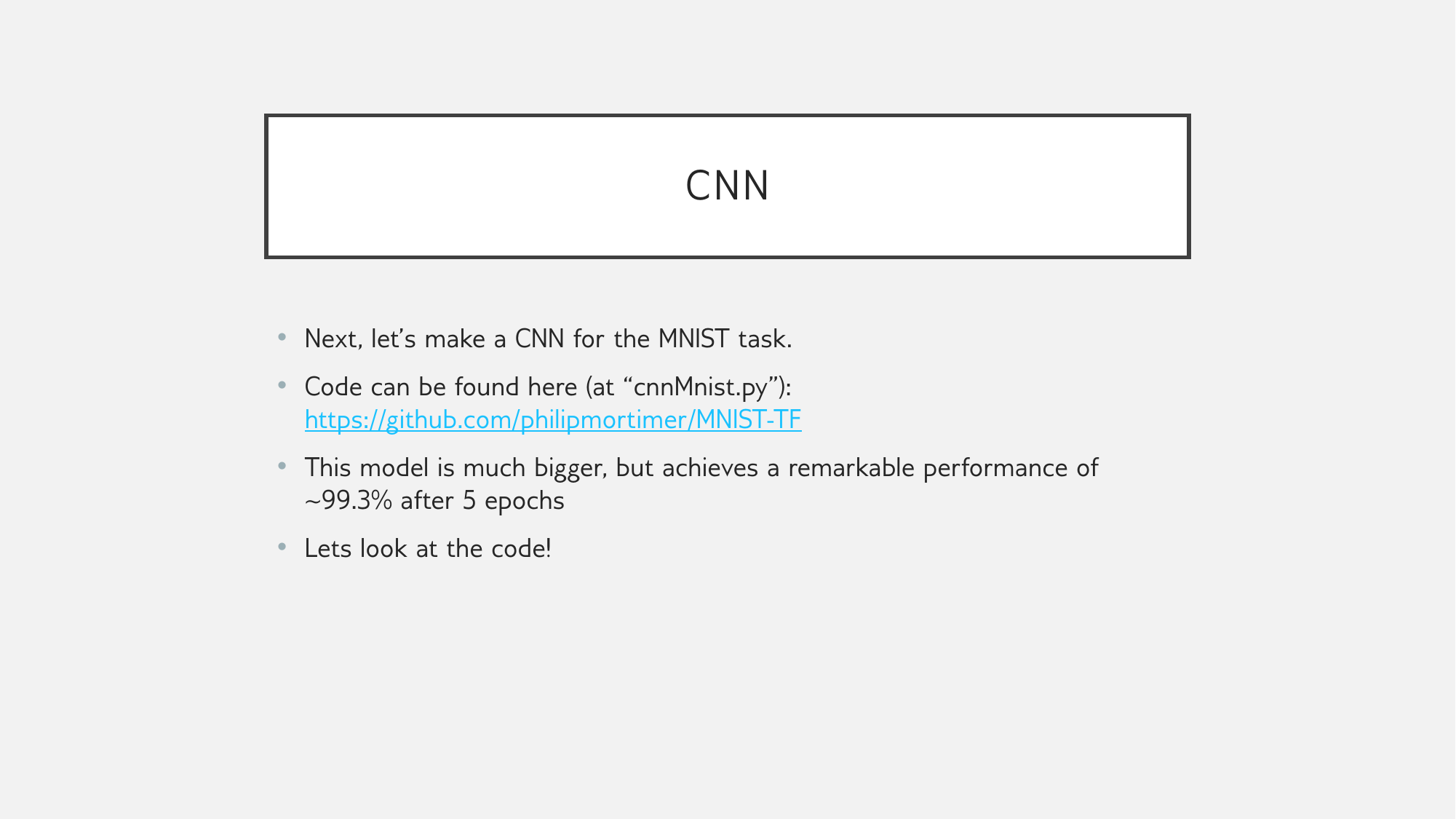

# Cnn
Next, let’s make a CNN for the MNIST task.
Code can be found here (at “cnnMnist.py”): https://github.com/philipmortimer/MNIST-TF
This model is much bigger, but achieves a remarkable performance of ~99.3% after 5 epochs
Lets look at the code!